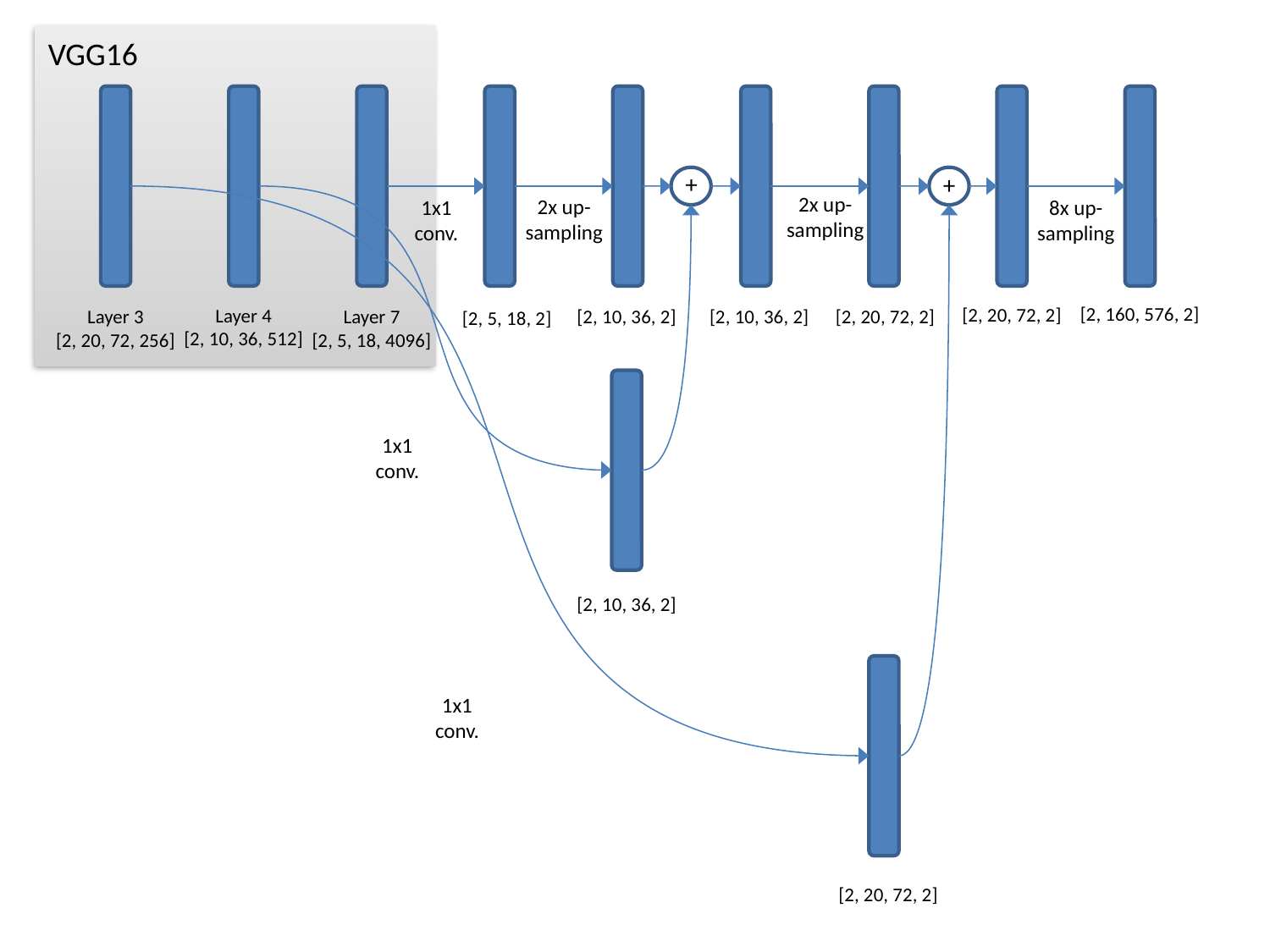

VGG16

+
+

2x up-
sampling
2x up-
sampling
1x1
conv.
8x up-
sampling
[2, 160, 576, 2]
[2, 20, 72, 2]
Layer 4
[2, 10, 36, 512]
Layer 7
[2, 5, 18, 4096]
[2, 10, 36, 2]
[2, 10, 36, 2]
Layer 3
[2, 20, 72, 256]
[2, 20, 72, 2]
[2, 5, 18, 2]

1x1
conv.
[2, 10, 36, 2]

1x1
conv.
[2, 20, 72, 2]